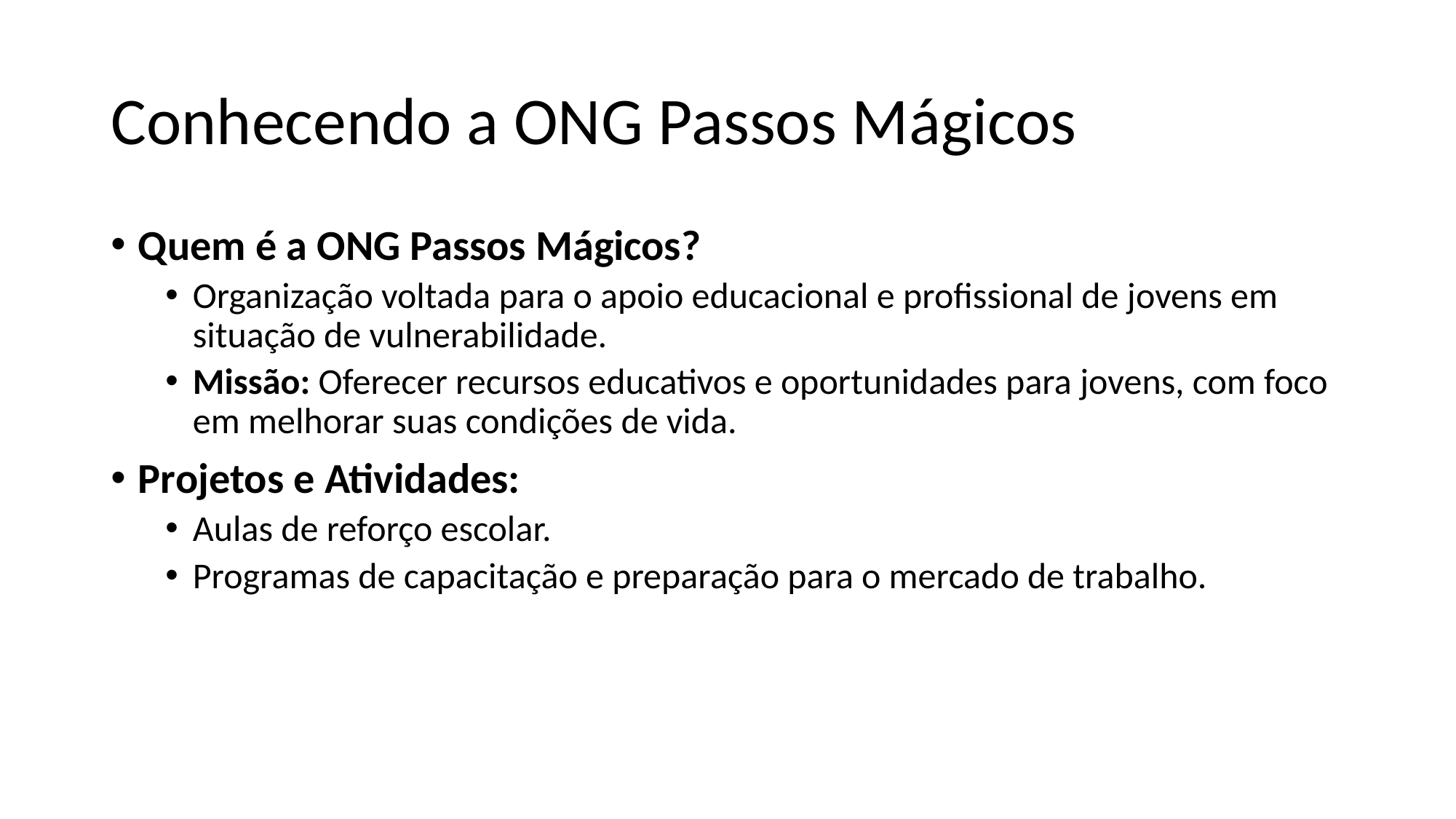

# Conhecendo a ONG Passos Mágicos
Quem é a ONG Passos Mágicos?
Organização voltada para o apoio educacional e profissional de jovens em situação de vulnerabilidade.
Missão: Oferecer recursos educativos e oportunidades para jovens, com foco em melhorar suas condições de vida.
Projetos e Atividades:
Aulas de reforço escolar.
Programas de capacitação e preparação para o mercado de trabalho.